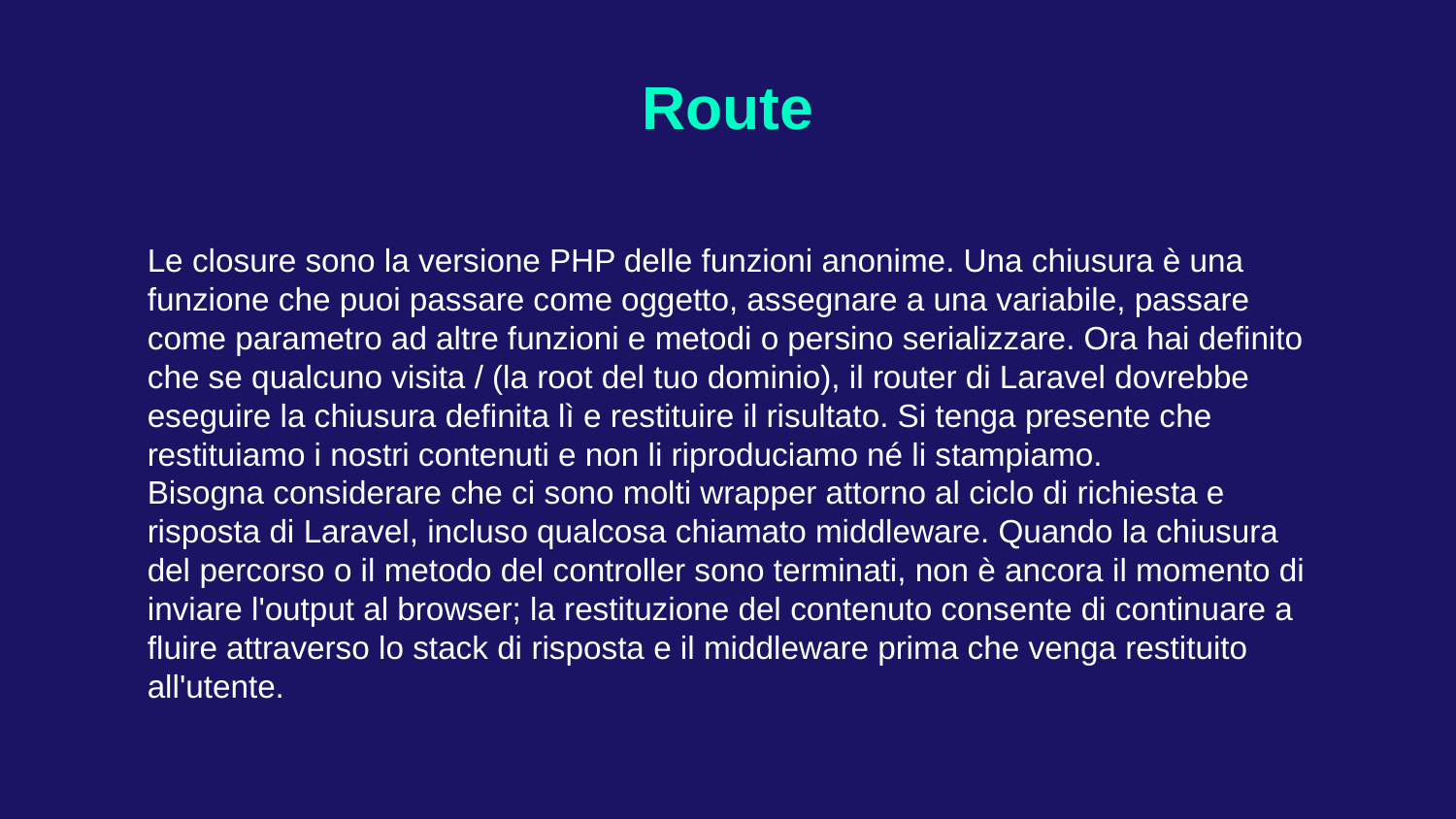

# Route
Le closure sono la versione PHP delle funzioni anonime. Una chiusura è una funzione che puoi passare come oggetto, assegnare a una variabile, passare come parametro ad altre funzioni e metodi o persino serializzare. Ora hai definito che se qualcuno visita / (la root del tuo dominio), il router di Laravel dovrebbe eseguire la chiusura definita lì e restituire il risultato. Si tenga presente che restituiamo i nostri contenuti e non li riproduciamo né li stampiamo.
Bisogna considerare che ci sono molti wrapper attorno al ciclo di richiesta e risposta di Laravel, incluso qualcosa chiamato middleware. Quando la chiusura del percorso o il metodo del controller sono terminati, non è ancora il momento di inviare l'output al browser; la restituzione del contenuto consente di continuare a fluire attraverso lo stack di risposta e il middleware prima che venga restituito all'utente.